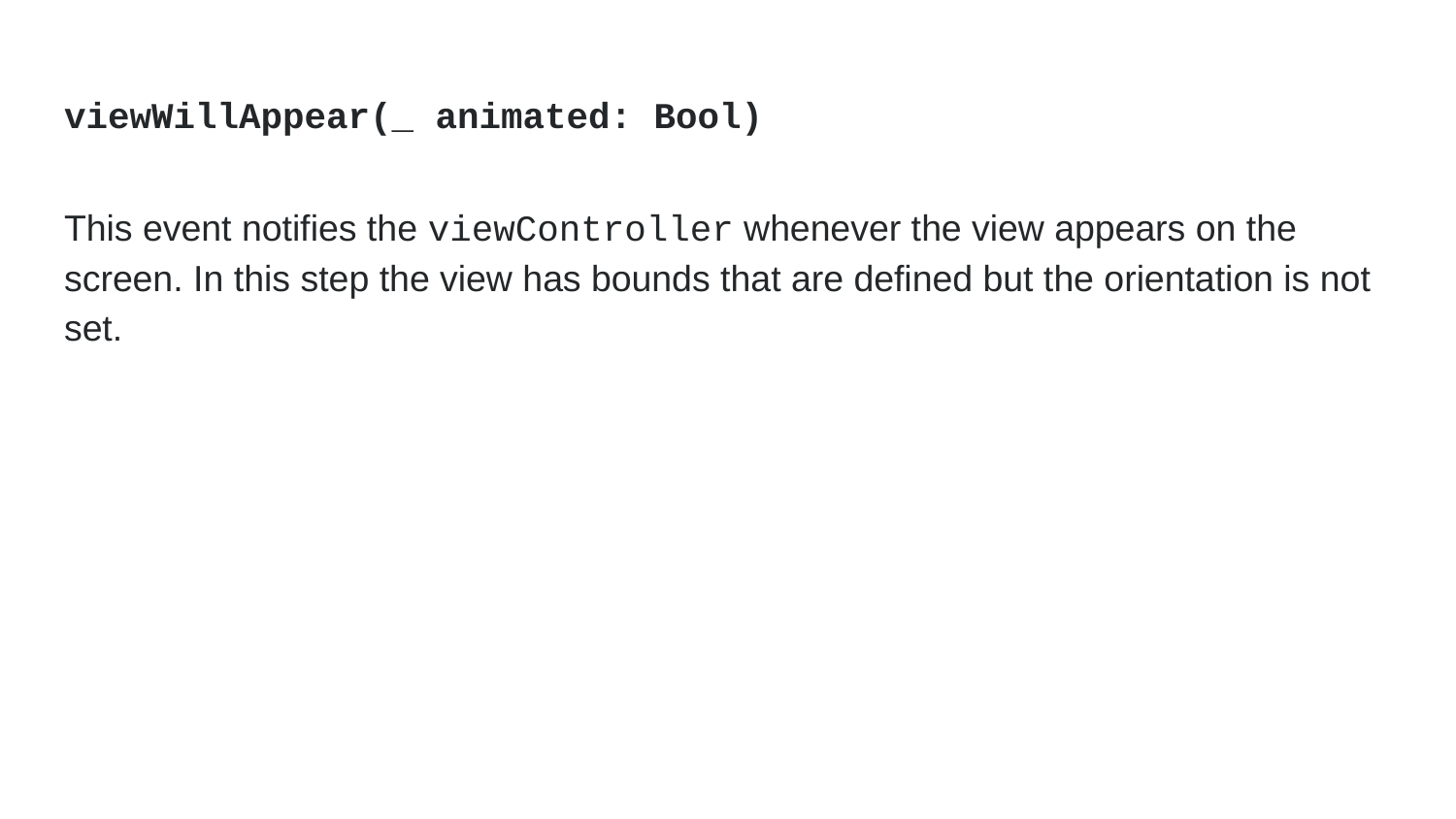

# viewWillAppear(_ animated: Bool)
This event notifies the viewController whenever the view appears on the screen. In this step the view has bounds that are defined but the orientation is not set.